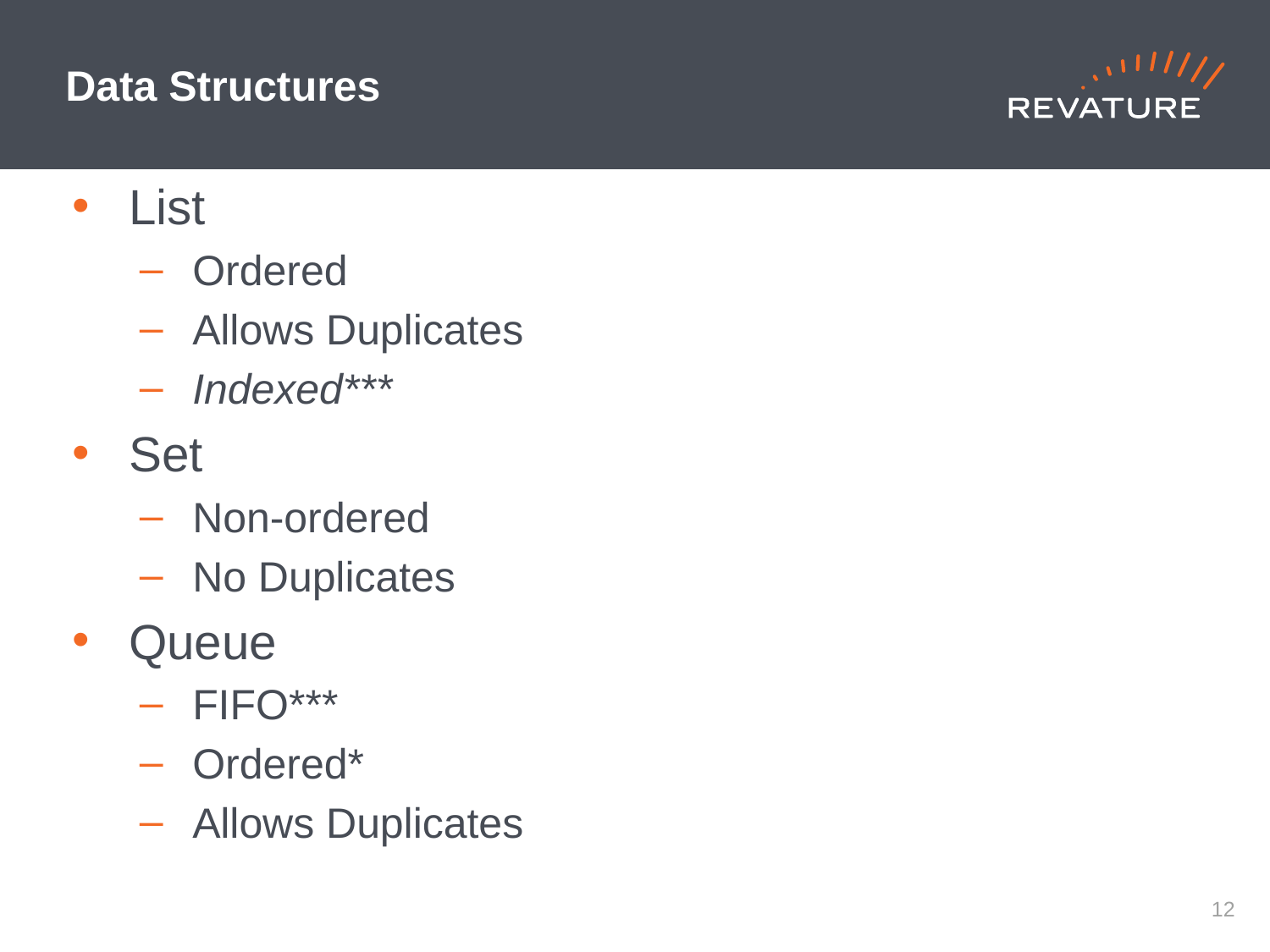

# Data Structures
List
Ordered
Allows Duplicates
Indexed***
Set
Non-ordered
No Duplicates
Queue
FIFO***
Ordered*
Allows Duplicates
12